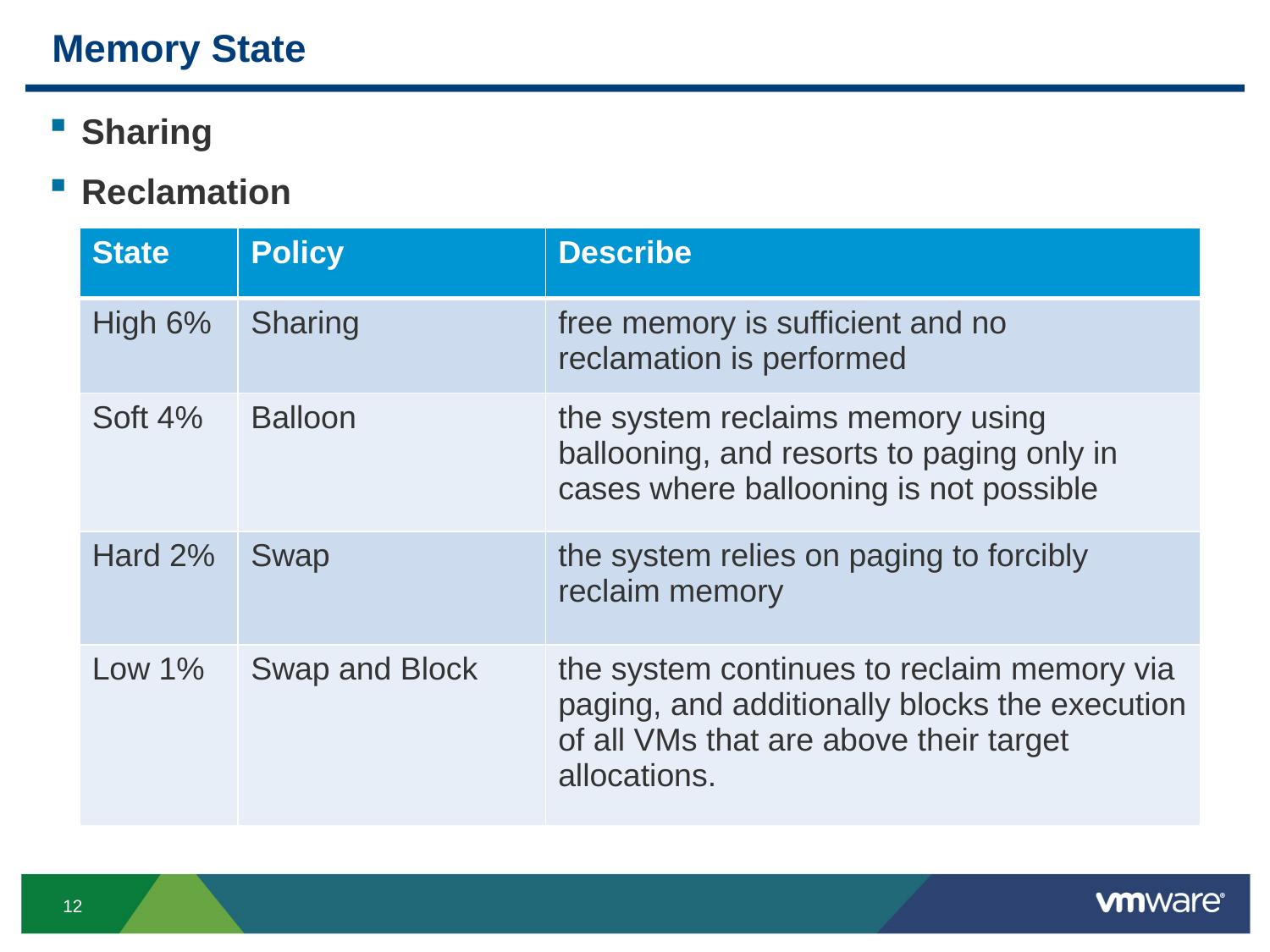

# Memory State
Sharing
Reclamation
| State | Policy | Describe |
| --- | --- | --- |
| High 6% | Sharing | free memory is sufficient and no reclamation is performed |
| Soft 4% | Balloon | the system reclaims memory using ballooning, and resorts to paging only in cases where ballooning is not possible |
| Hard 2% | Swap | the system relies on paging to forcibly reclaim memory |
| Low 1% | Swap and Block | the system continues to reclaim memory via paging, and additionally blocks the execution of all VMs that are above their target allocations. |